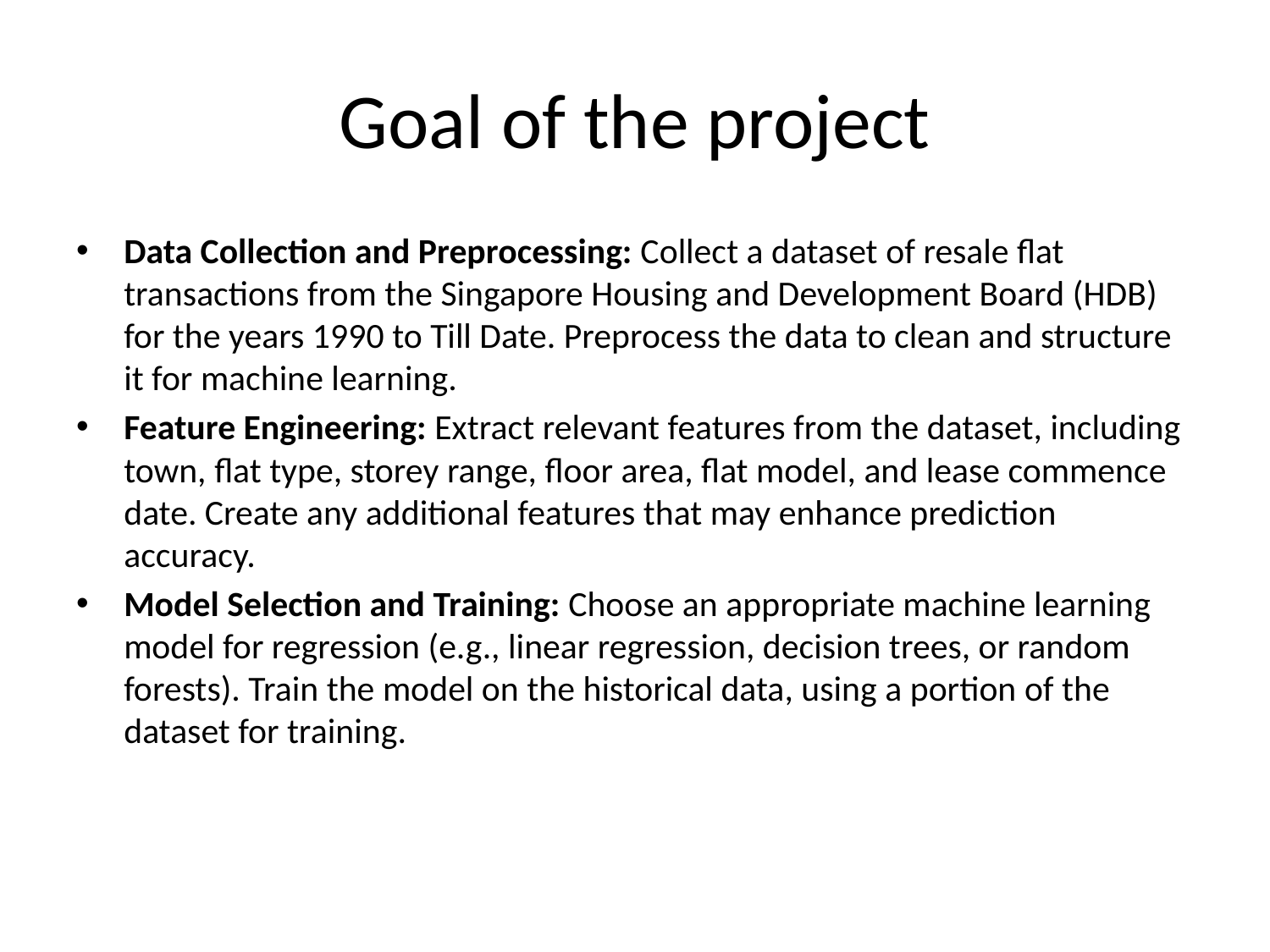

# Goal of the project
Data Collection and Preprocessing: Collect a dataset of resale flat transactions from the Singapore Housing and Development Board (HDB) for the years 1990 to Till Date. Preprocess the data to clean and structure it for machine learning.
Feature Engineering: Extract relevant features from the dataset, including town, flat type, storey range, floor area, flat model, and lease commence date. Create any additional features that may enhance prediction accuracy.
Model Selection and Training: Choose an appropriate machine learning model for regression (e.g., linear regression, decision trees, or random forests). Train the model on the historical data, using a portion of the dataset for training.